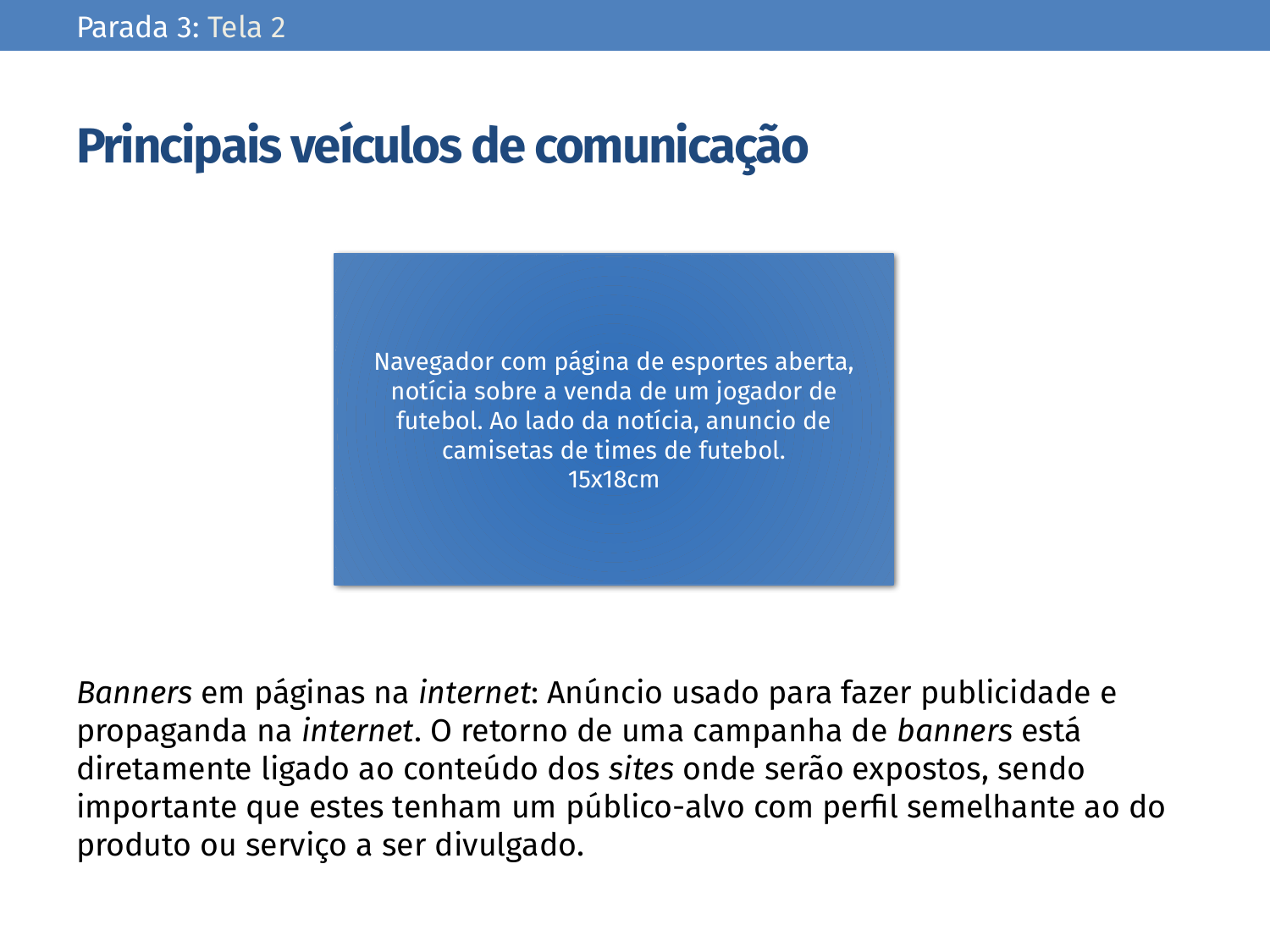

Parada 3: Tela 2
# Principais veículos de comunicação
Navegador com página de esportes aberta, notícia sobre a venda de um jogador de futebol. Ao lado da notícia, anuncio de camisetas de times de futebol.
15x18cm
Banners em páginas na internet: Anúncio usado para fazer publicidade e propaganda na internet. O retorno de uma campanha de banners está diretamente ligado ao conteúdo dos sites onde serão expostos, sendo importante que estes tenham um público-alvo com perfil semelhante ao do produto ou serviço a ser divulgado.